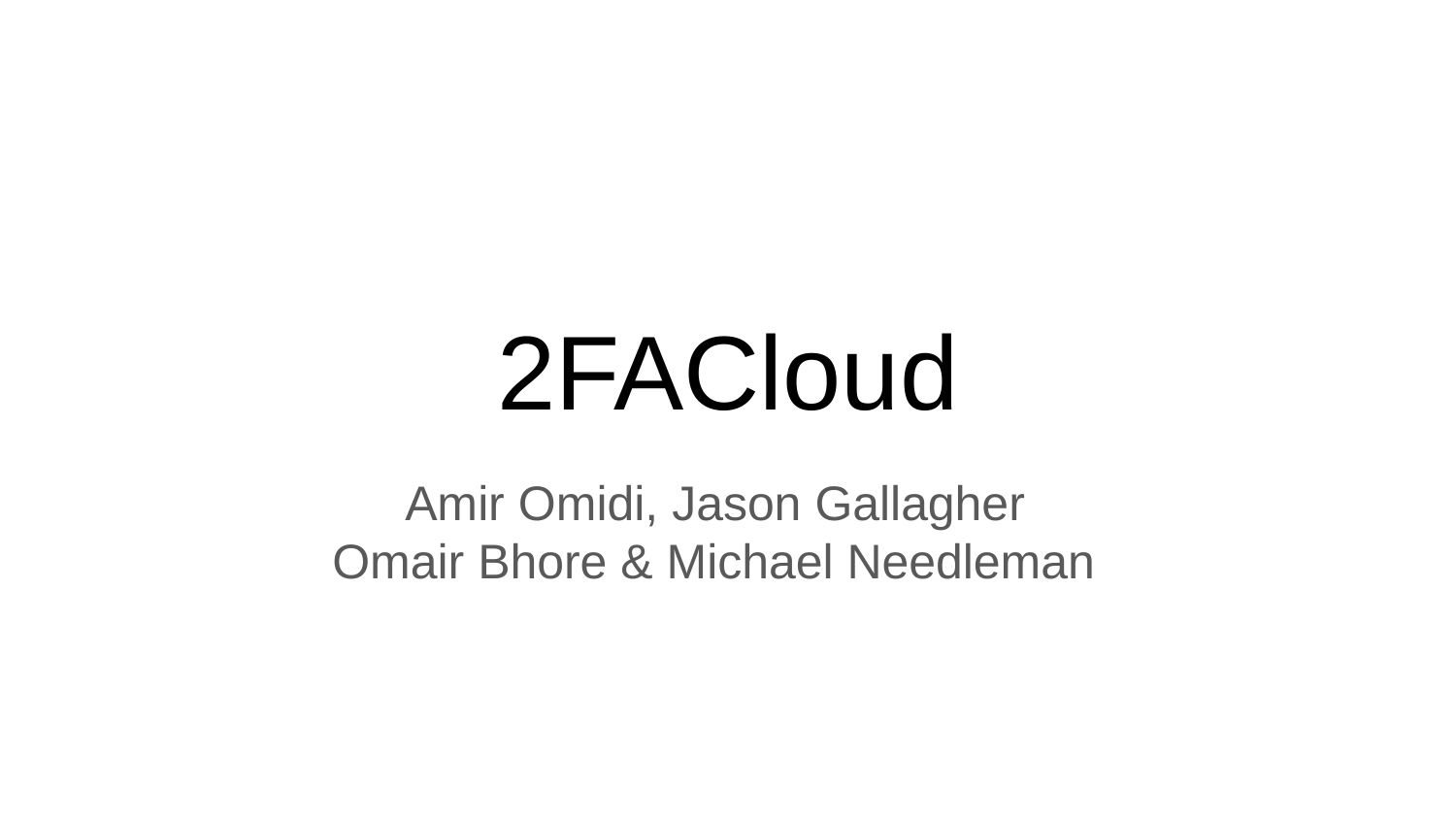

# 2FACloud
Amir Omidi, Jason Gallagher
Omair Bhore & Michael Needleman